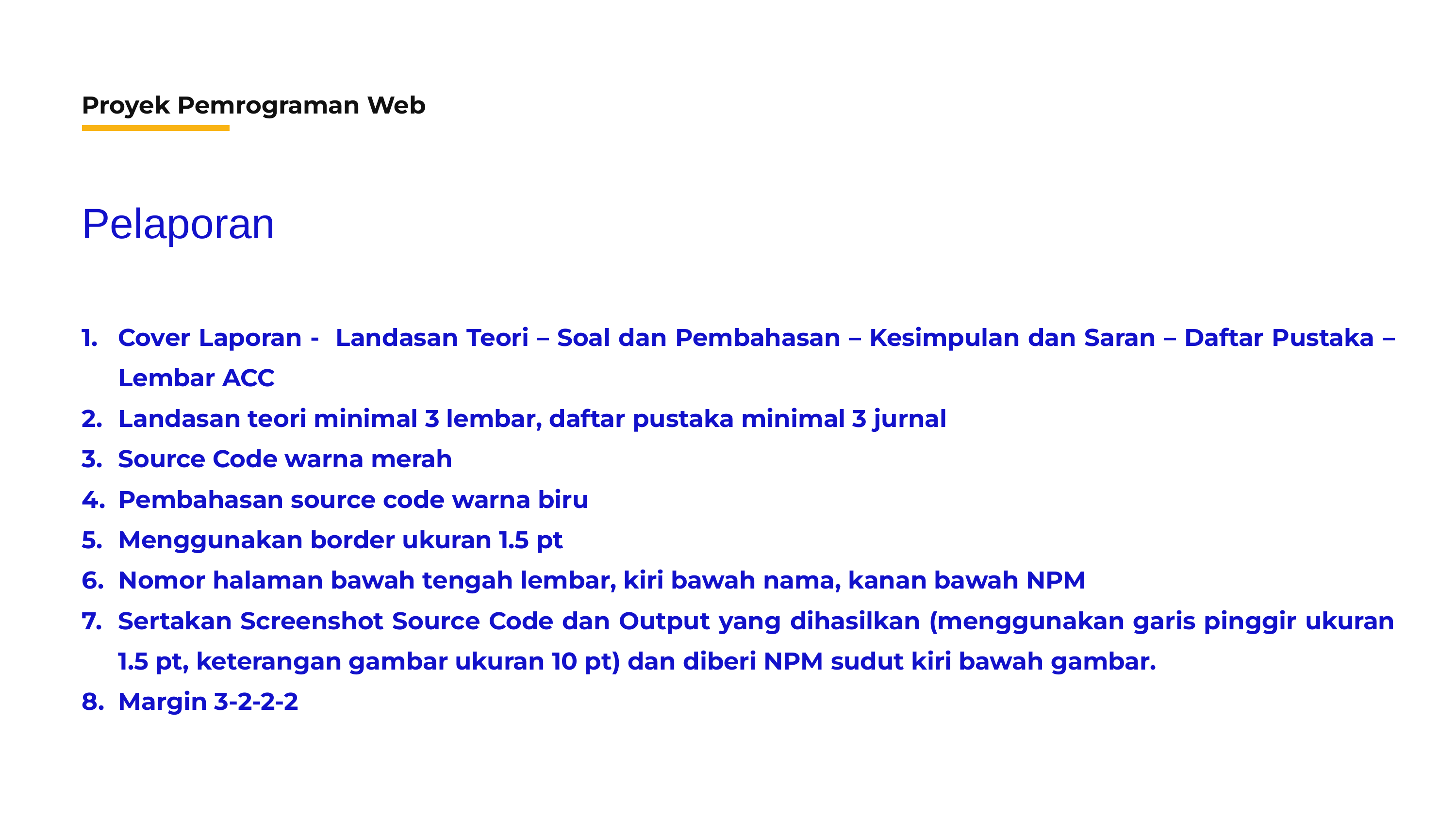

Proyek Pemrograman Web

Pelaporan
Cover Laporan -  Landasan Teori – Soal dan Pembahasan – Kesimpulan dan Saran – Daftar Pustaka – Lembar ACC
Landasan teori minimal 3 lembar, daftar pustaka minimal 3 jurnal
Source Code warna merah
Pembahasan source code warna biru
Menggunakan border ukuran 1.5 pt
Nomor halaman bawah tengah lembar, kiri bawah nama, kanan bawah NPM
Sertakan Screenshot Source Code dan Output yang dihasilkan (menggunakan garis pinggir ukuran 1.5 pt, keterangan gambar ukuran 10 pt) dan diberi NPM sudut kiri bawah gambar.
Margin 3-2-2-2